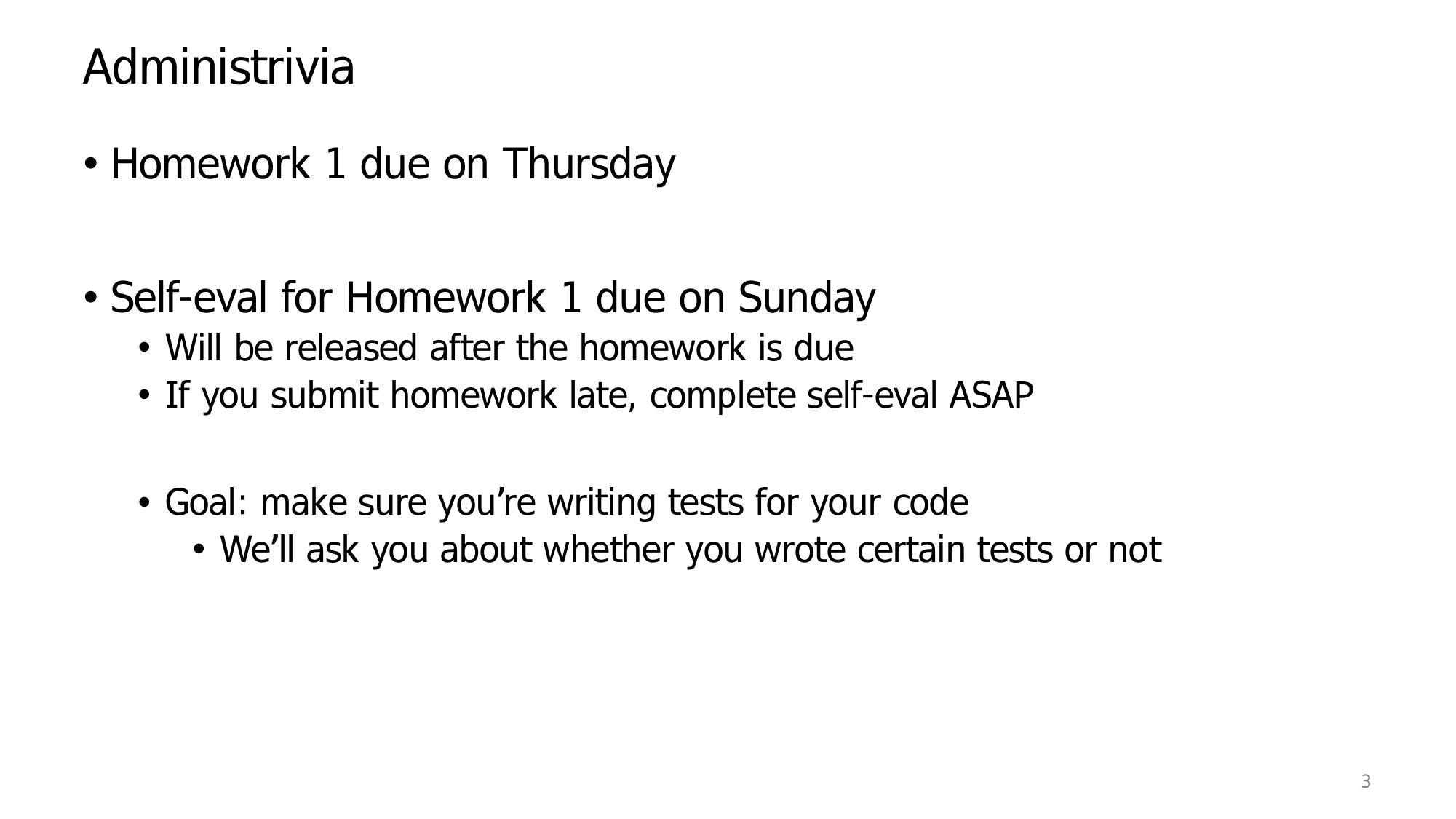

# Administrivia
Homework 1 due on Thursday

Self-eval for Homework 1 due on Sunday
Will be released after the homework is due
If you submit homework late, complete self-eval ASAP

Goal: make sure you’re writing tests for your code
We’ll ask you about whether you wrote certain tests or not
3